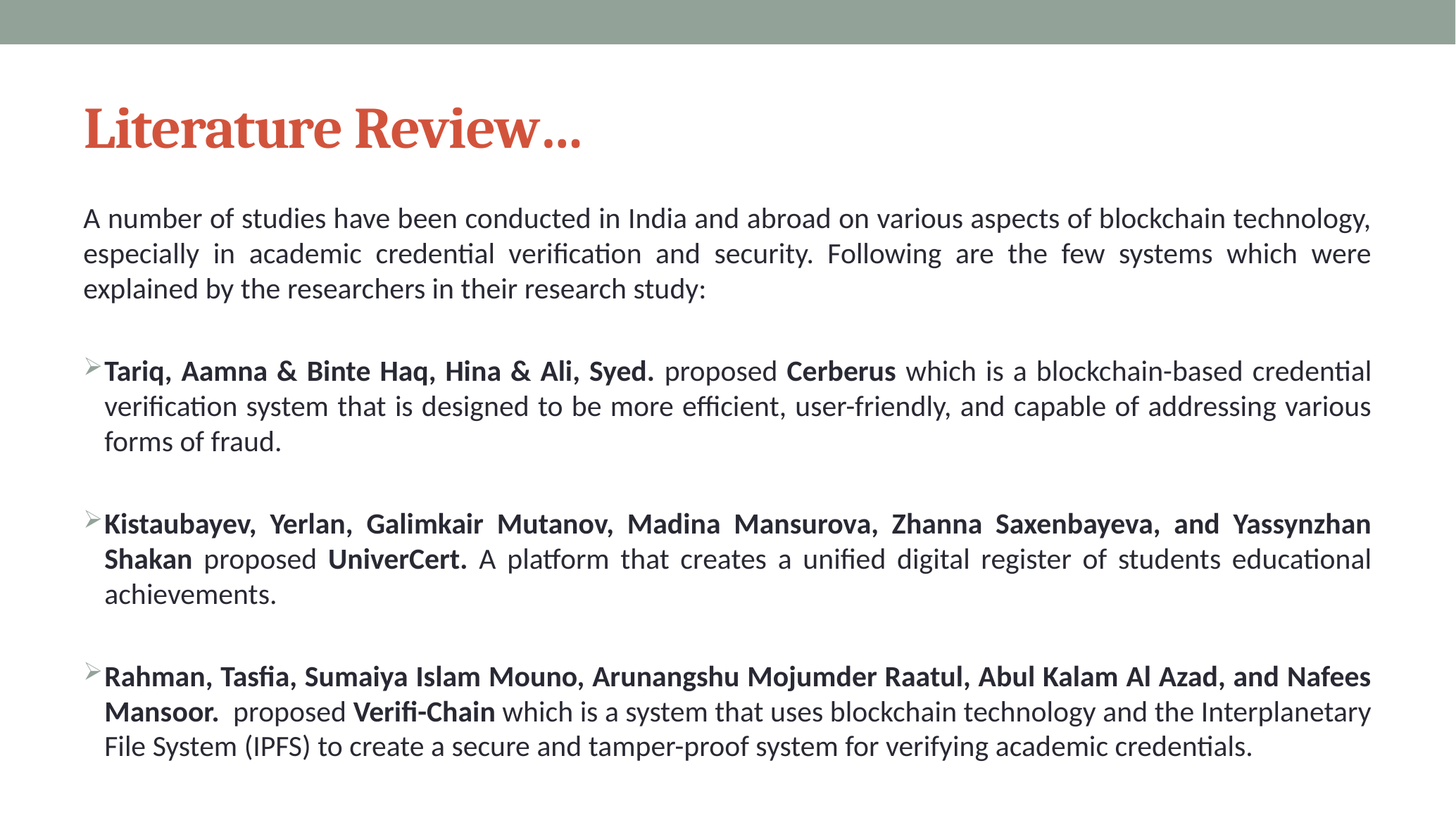

# Literature Review…
A number of studies have been conducted in India and abroad on various aspects of blockchain technology, especially in academic credential verification and security. Following are the few systems which were explained by the researchers in their research study:

Tariq, Aamna & Binte Haq, Hina & Ali, Syed. proposed Cerberus which is a blockchain-based credential verification system that is designed to be more efficient, user-friendly, and capable of addressing various forms of fraud.

Kistaubayev, Yerlan, Galimkair Mutanov, Madina Mansurova, Zhanna Saxenbayeva, and Yassynzhan Shakan proposed UniverCert. A platform that creates a unified digital register of students educational achievements.

Rahman, Tasfia, Sumaiya Islam Mouno, Arunangshu Mojumder Raatul, Abul Kalam Al Azad, and Nafees Mansoor.  proposed Verifi-Chain which is a system that uses blockchain technology and the Interplanetary File System (IPFS) to create a secure and tamper-proof system for verifying academic credentials.